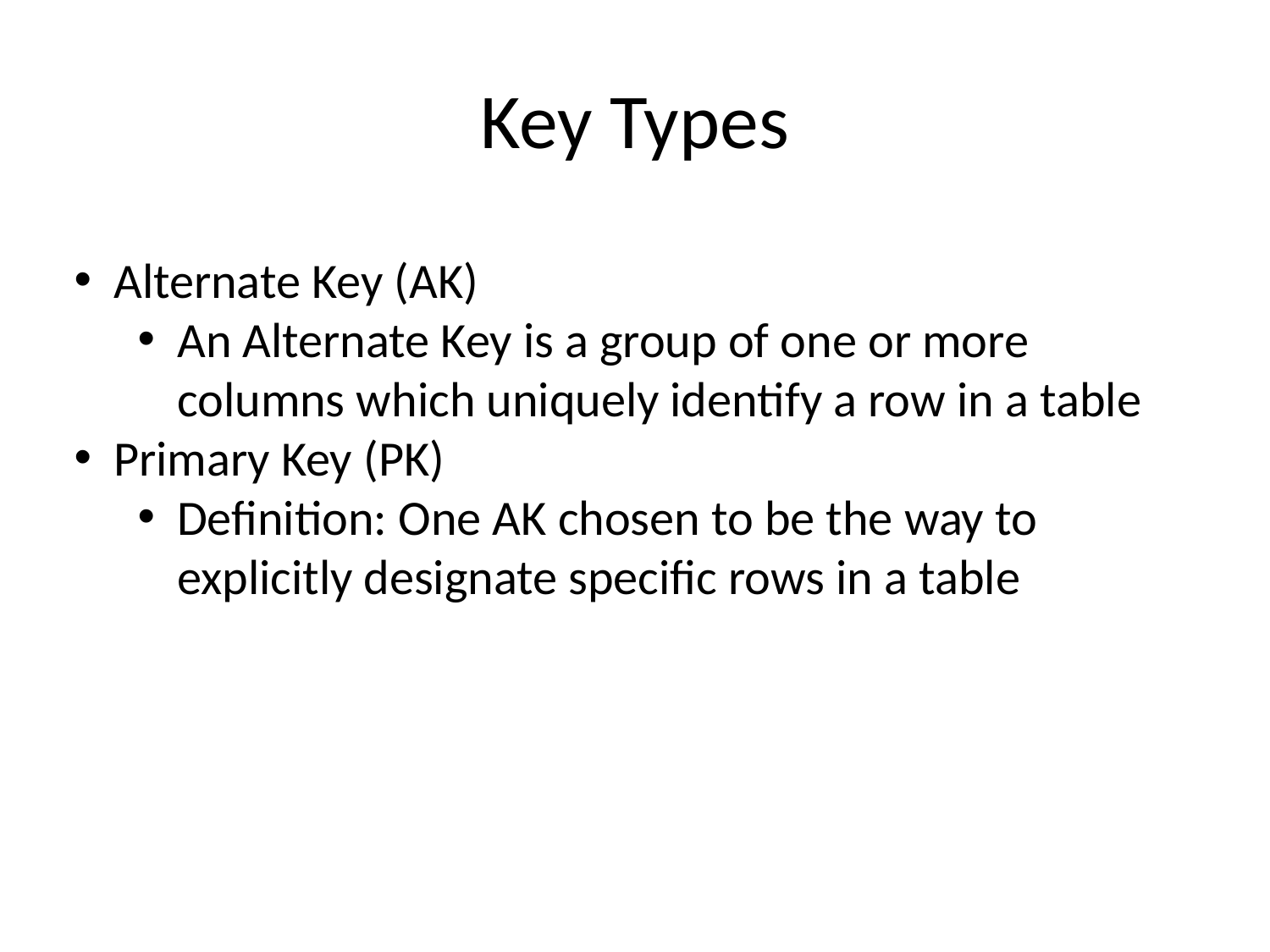

# Key Types
Alternate Key (AK)
An Alternate Key is a group of one or more columns which uniquely identify a row in a table
Primary Key (PK)
Definition: One AK chosen to be the way to explicitly designate specific rows in a table